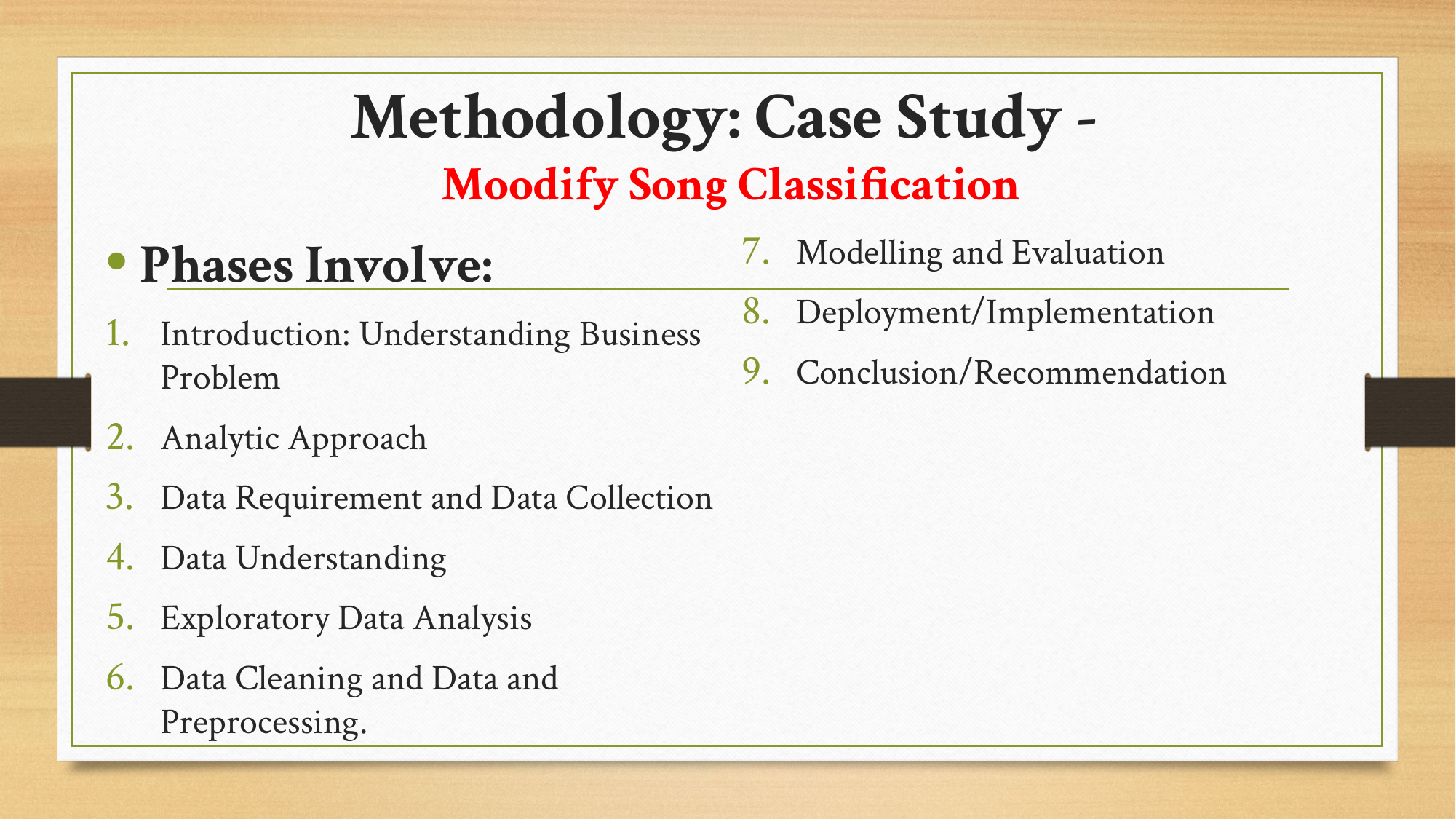

# Methodology: Case Study - Moodify Song Classification
Phases Involve:
Introduction: Understanding Business Problem
Analytic Approach
Data Requirement and Data Collection
Data Understanding
Exploratory Data Analysis
Data Cleaning and Data and Preprocessing.
Modelling and Evaluation
Deployment/Implementation
Conclusion/Recommendation